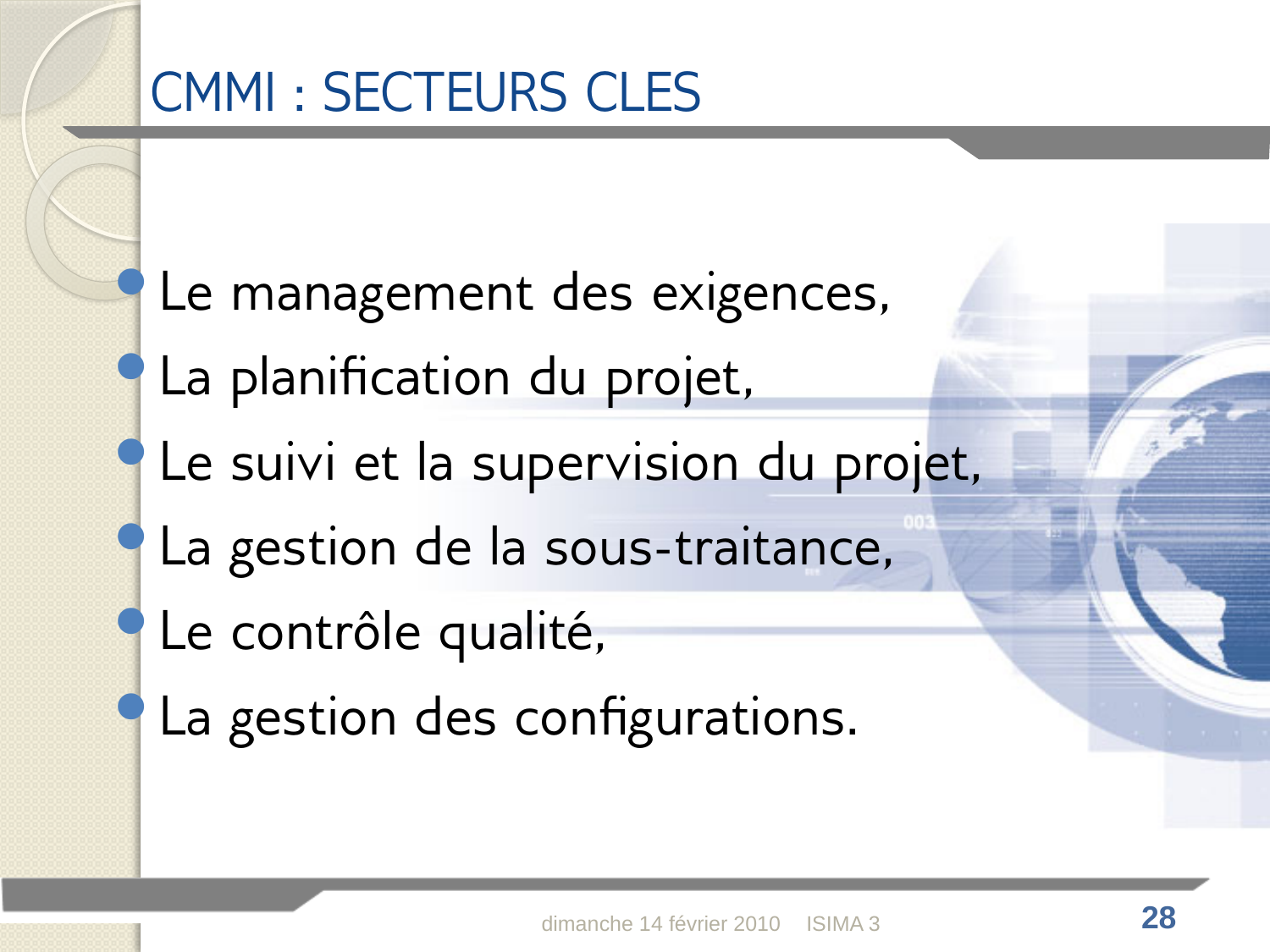

# CMMI : SECTEURS CLES
Le management des exigences,
La planification du projet,
Le suivi et la supervision du projet,
La gestion de la sous-traitance,
Le contrôle qualité,
La gestion des configurations.
ISIMA 3
dimanche 14 février 2010